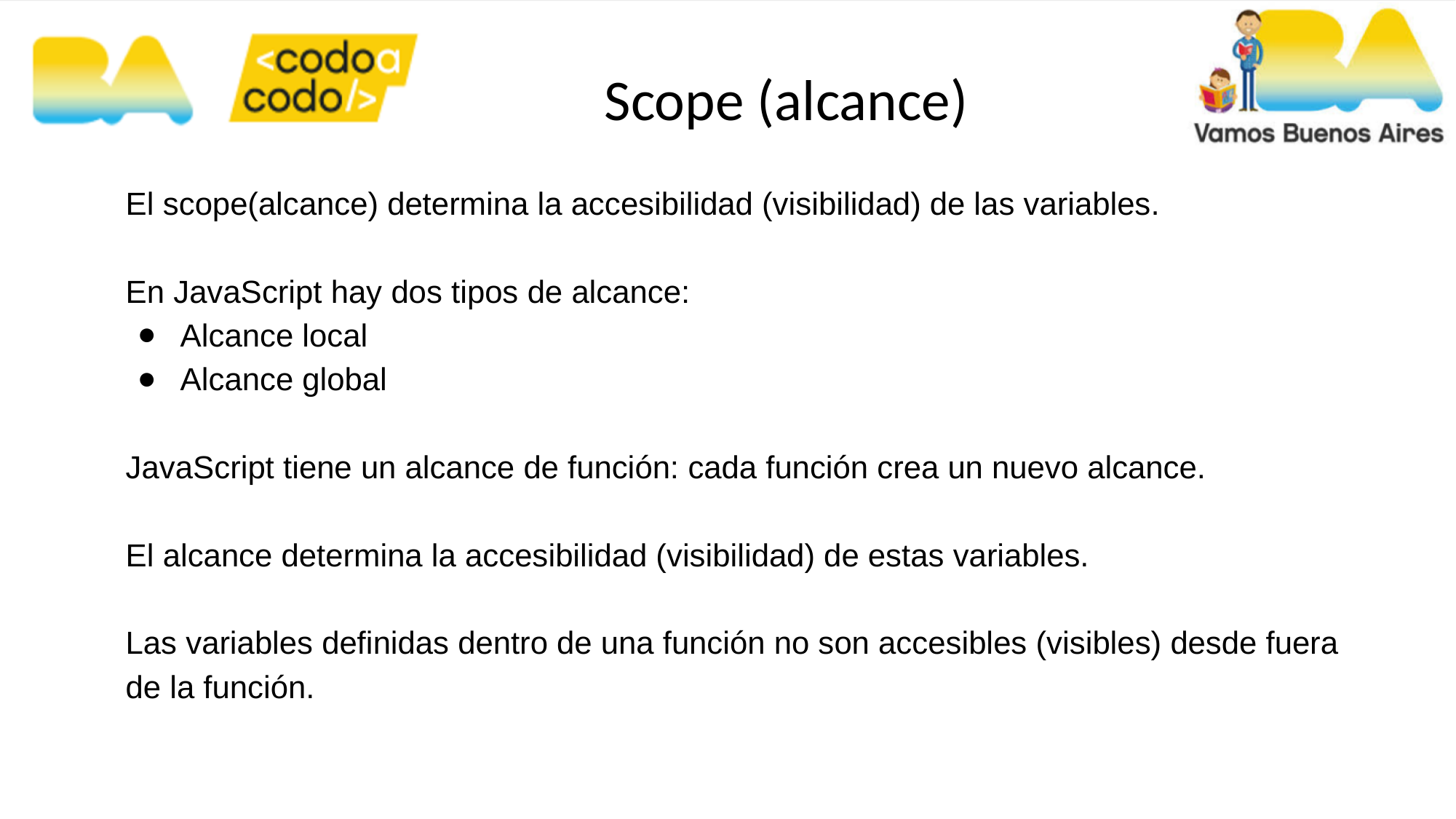

Scope (alcance)
El scope(alcance) determina la accesibilidad (visibilidad) de las variables.

En JavaScript hay dos tipos de alcance:
Alcance local
Alcance global

JavaScript tiene un alcance de función: cada función crea un nuevo alcance.

El alcance determina la accesibilidad (visibilidad) de estas variables.

Las variables definidas dentro de una función no son accesibles (visibles) desde fuera de la función.